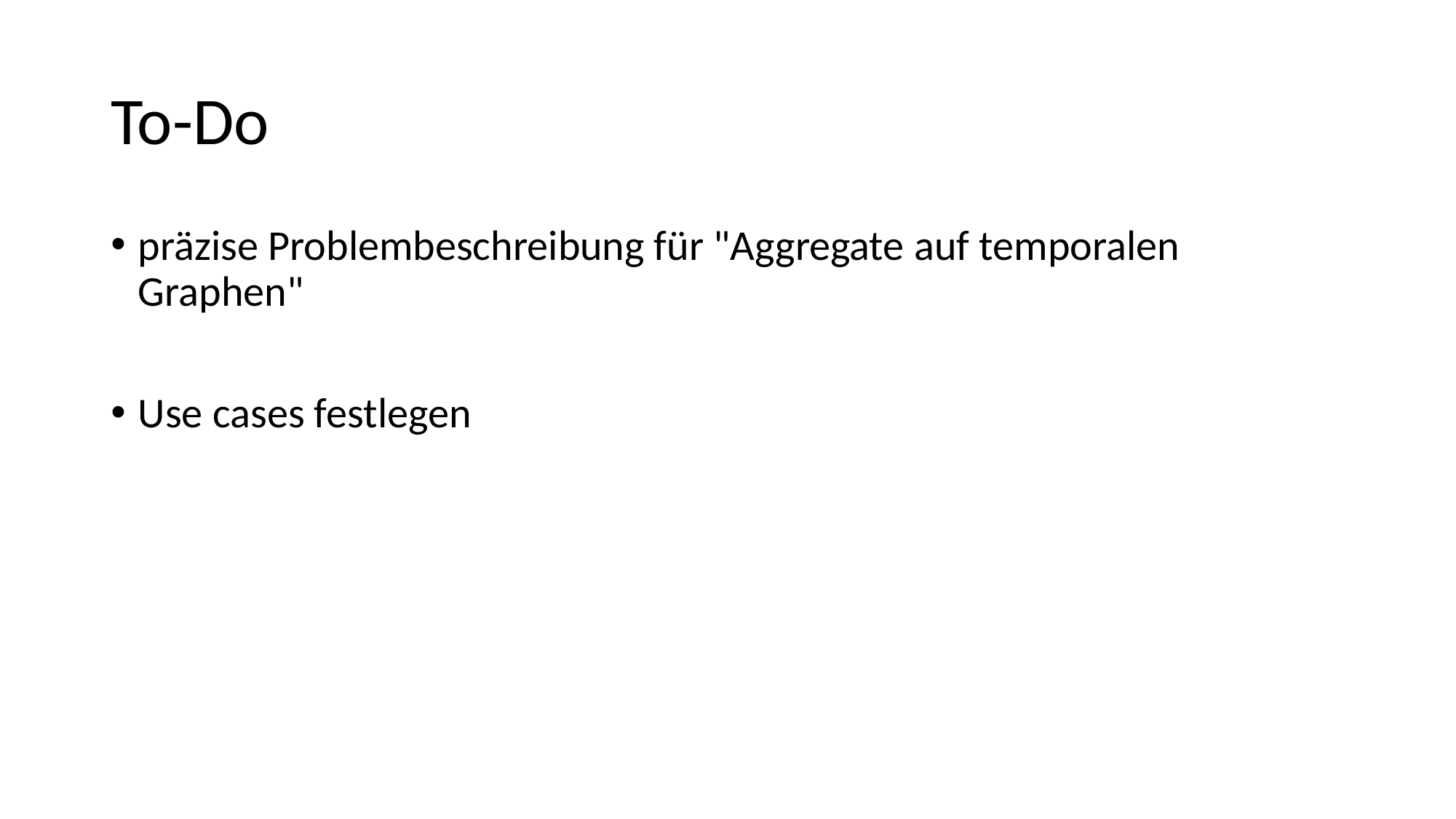

# To-Do
präzise Problembeschreibung für "Aggregate auf temporalen Graphen"

Use cases festlegen